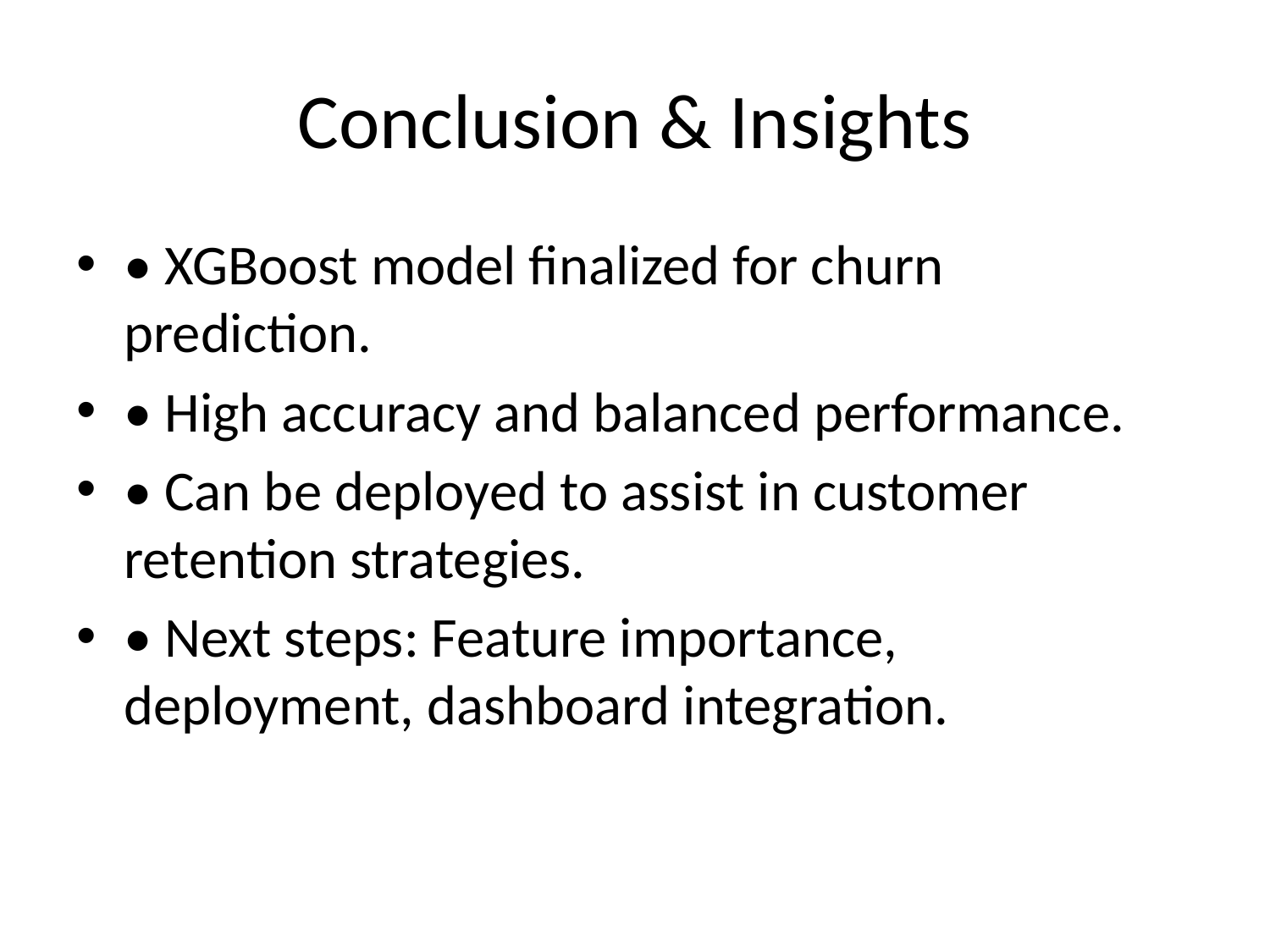

# Conclusion & Insights
• XGBoost model finalized for churn prediction.
• High accuracy and balanced performance.
• Can be deployed to assist in customer retention strategies.
• Next steps: Feature importance, deployment, dashboard integration.